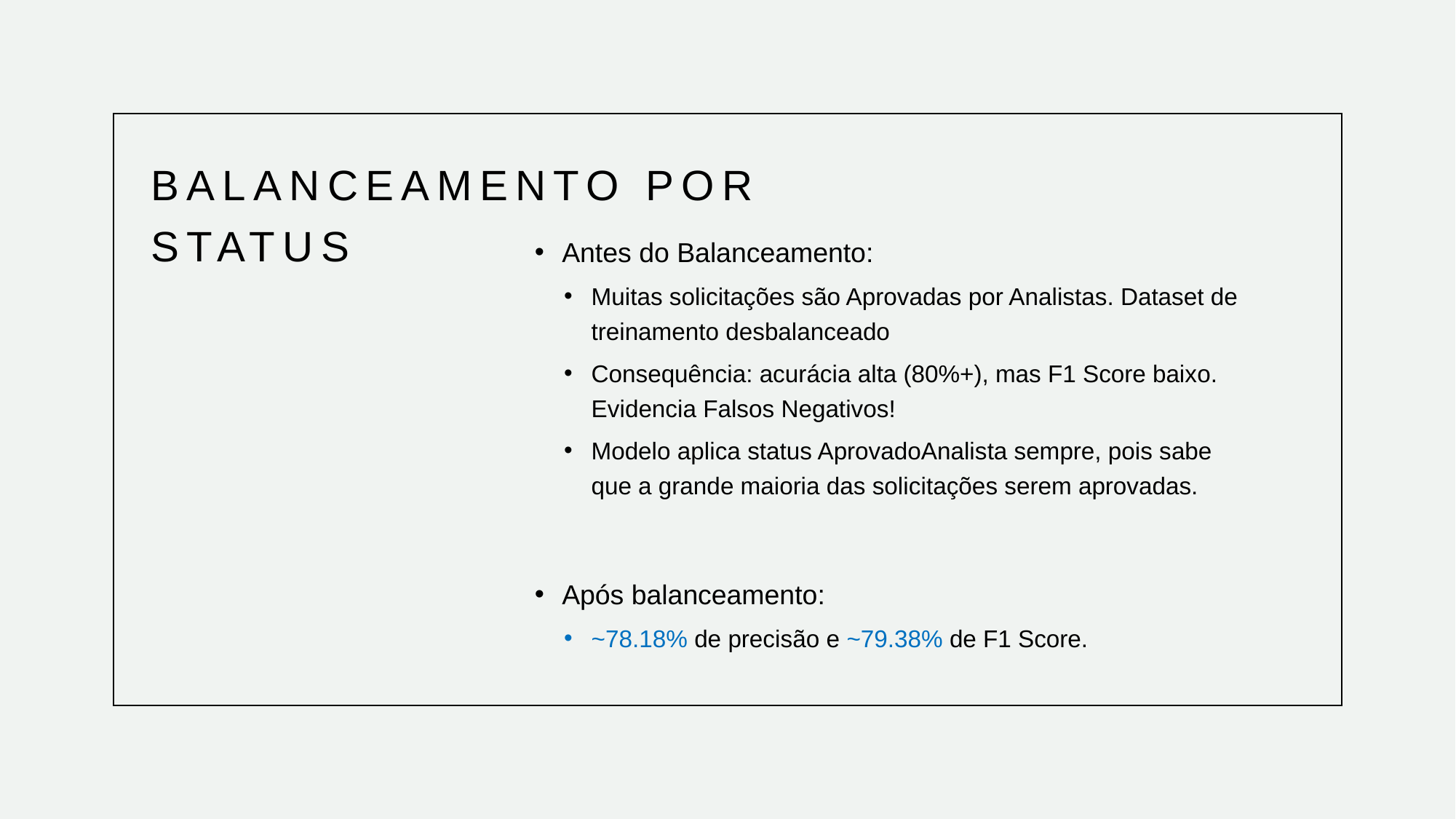

Balanceamento por Status
Antes do Balanceamento:
Muitas solicitações são Aprovadas por Analistas. Dataset de treinamento desbalanceado
Consequência: acurácia alta (80%+), mas F1 Score baixo. Evidencia Falsos Negativos!
Modelo aplica status AprovadoAnalista sempre, pois sabe que a grande maioria das solicitações serem aprovadas.

Após balanceamento:
~78.18% de precisão e ~79.38% de F1 Score.